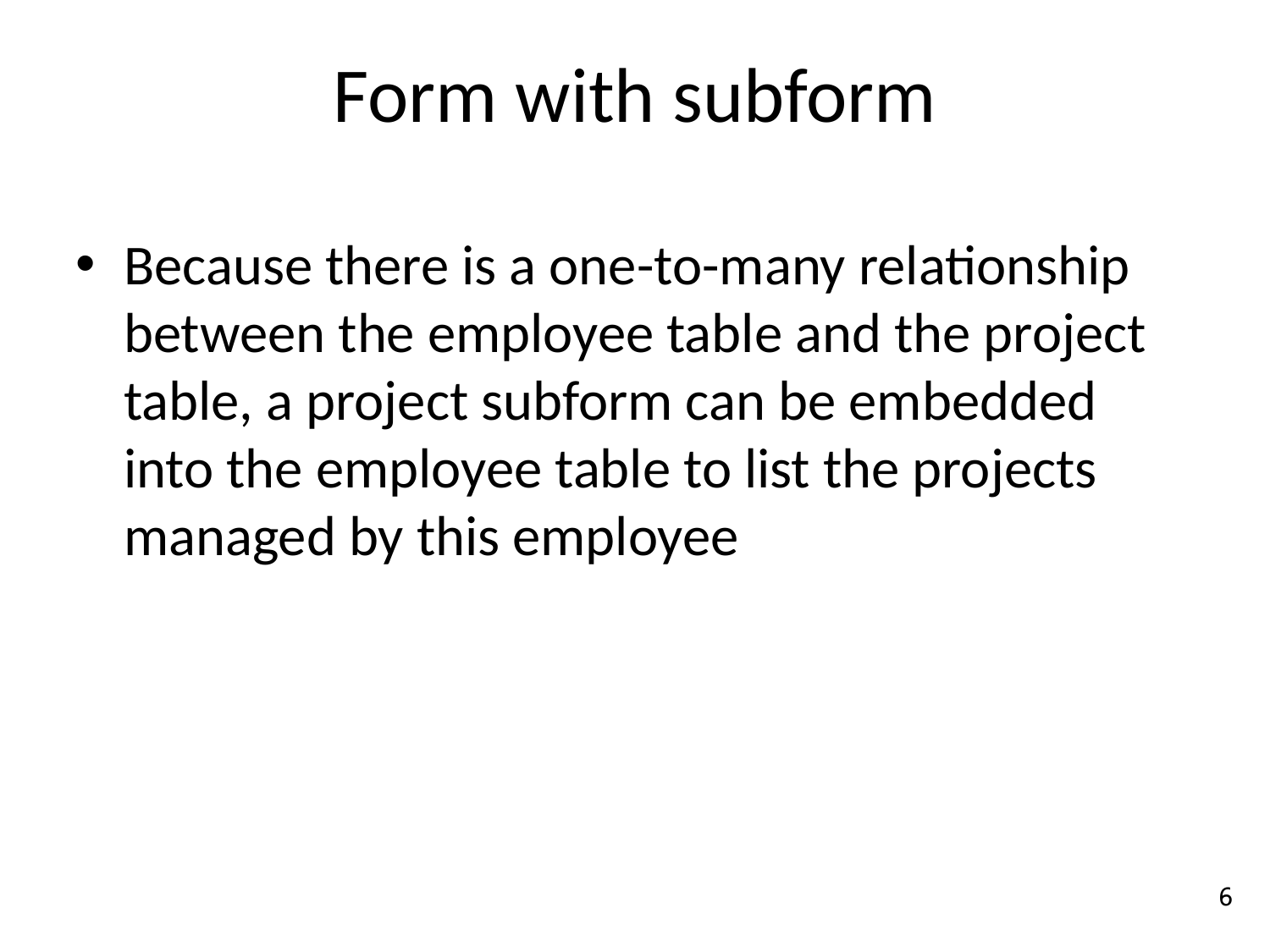

# Form with subform
Because there is a one-to-many relationship between the employee table and the project table, a project subform can be embedded into the employee table to list the projects managed by this employee
6